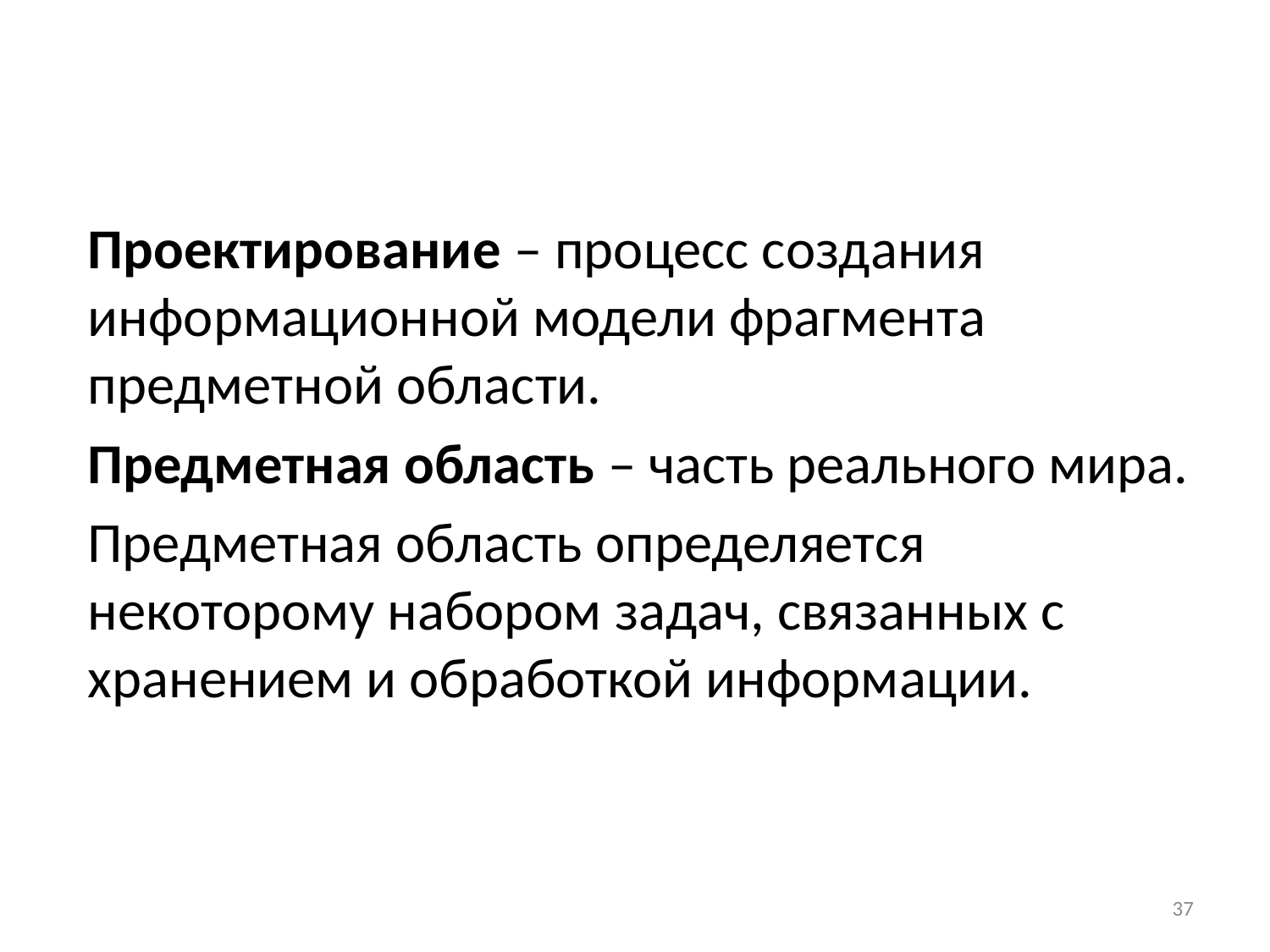

Проектирование – процесс создания информационной модели фрагмента предметной области.
Предметная область – часть реального мира.
Предметная область определяется некоторому набором задач, связанных с хранением и обработкой информации.
37